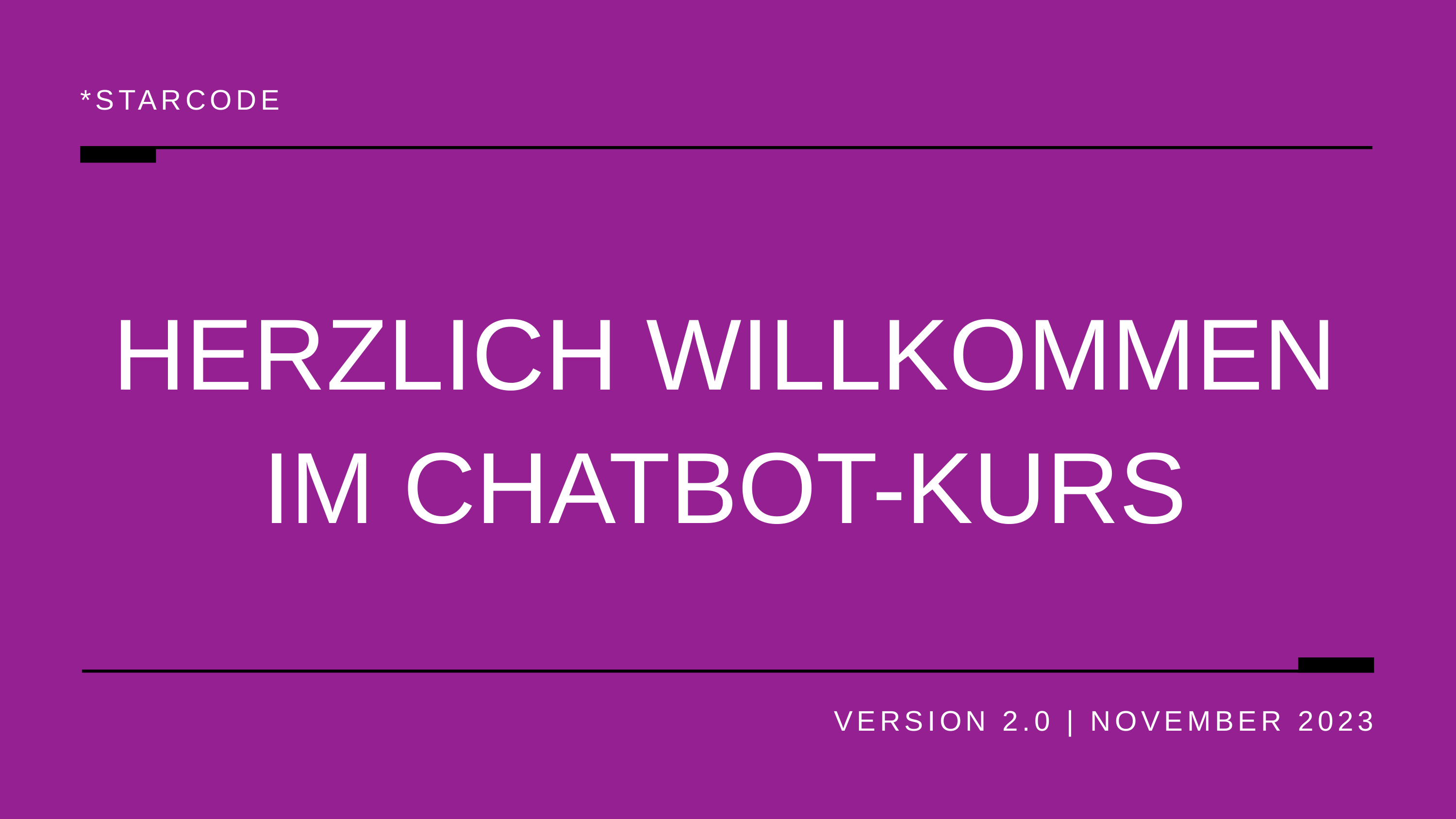

*STARCODE

HERZLICH WILLKOMMEN IM CHATBOT-KURS

VERSION 2.0 | NOVEMBER 2023